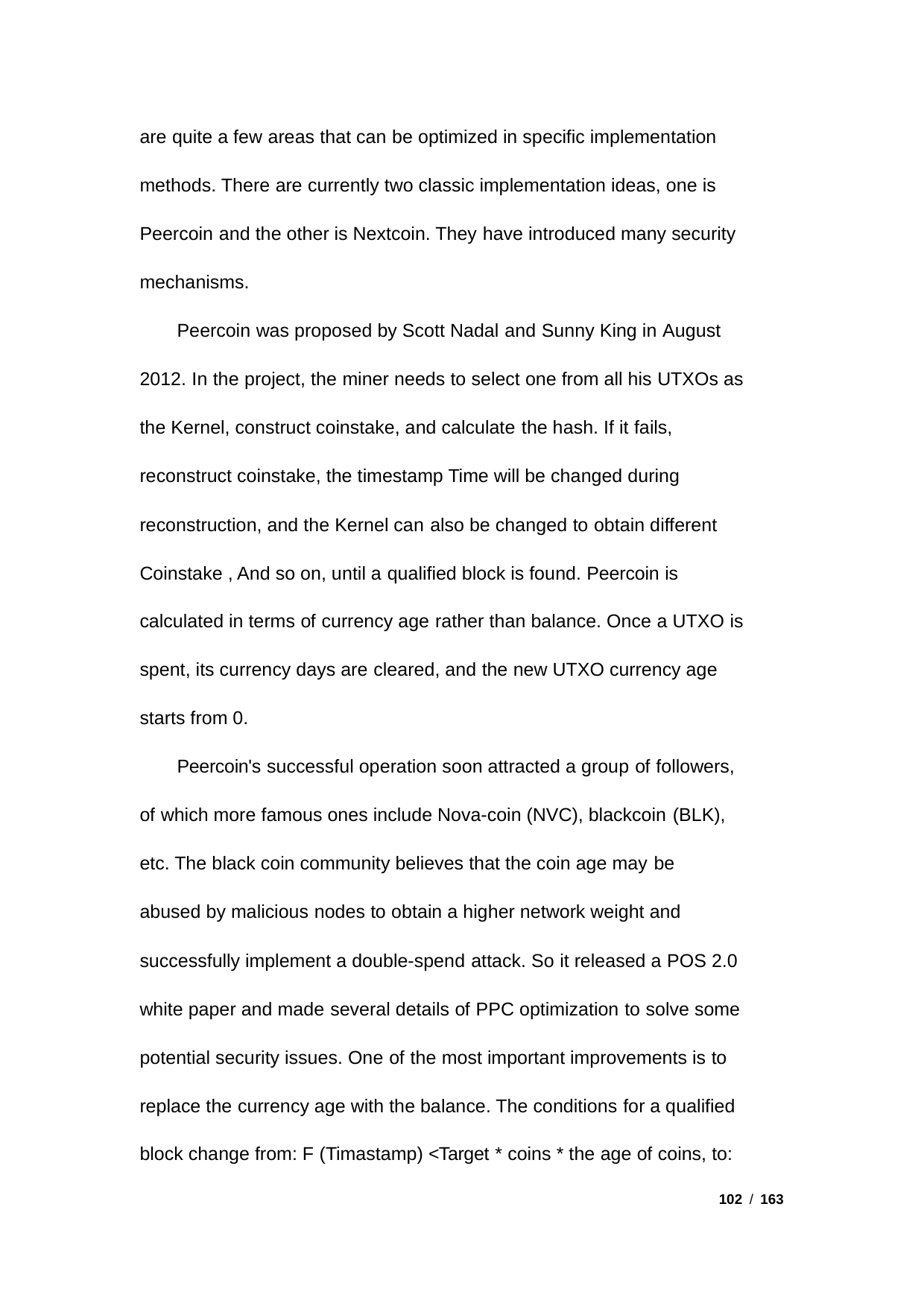

are quite a few areas that can be optimized in specific implementation
methods. There are currently two classic implementation ideas, one is
Peercoin and the other is Nextcoin. They have introduced many security
mechanisms.
Peercoin was proposed by Scott Nadal and Sunny King in August
2012. In the project, the miner needs to select one from all his UTXOs as
the Kernel, construct coinstake, and calculate the hash. If it fails,
reconstruct coinstake, the timestamp Time will be changed during
reconstruction, and the Kernel can also be changed to obtain different
Coinstake , And so on, until a qualified block is found. Peercoin is
calculated in terms of currency age rather than balance. Once a UTXO is
spent, its currency days are cleared, and the new UTXO currency age
starts from 0.
Peercoin's successful operation soon attracted a group of followers,
of which more famous ones include Nova-coin (NVC), blackcoin (BLK),
etc. The black coin community believes that the coin age may be
abused by malicious nodes to obtain a higher network weight and
successfully implement a double-spend attack. So it released a POS 2.0
white paper and made several details of PPC optimization to solve some
potential security issues. One of the most important improvements is to
replace the currency age with the balance. The conditions for a qualified
block change from: F (Timastamp) <Target * coins * the age of coins, to:
102 / 163